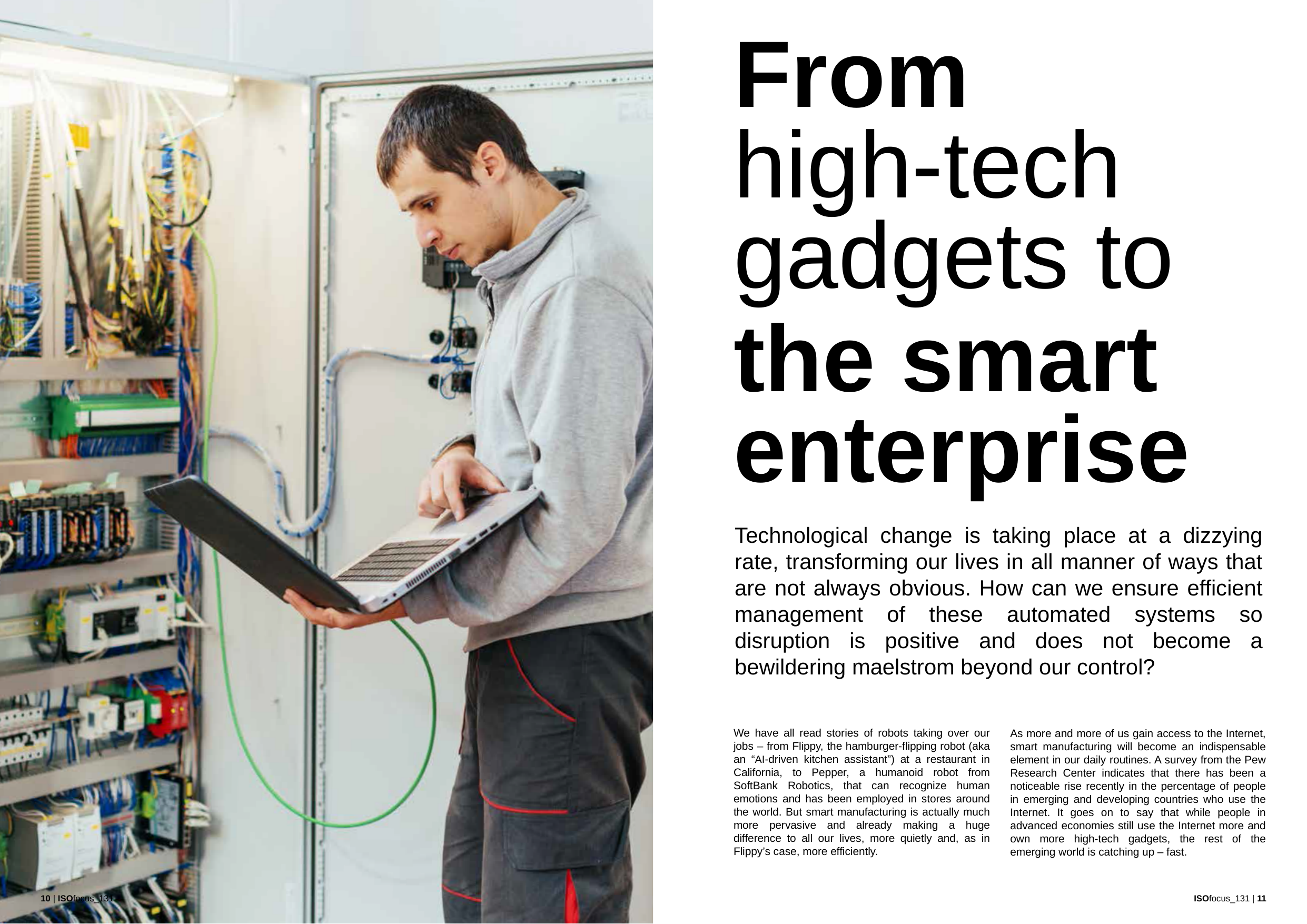

# From
high-tech
gadgets to
the smart enterprise
Technological change is taking place at a dizzying rate, transforming our lives in all manner of ways that are not always obvious. How can we ensure efficient management of these automated systems so disruption is positive and does not become a bewildering maelstrom beyond our control?
We have all read stories of robots taking over our jobs – from Flippy, the hamburger-flipping robot (aka an “AI-driven kitchen assistant”) at a restaurant in California, to Pepper, a humanoid robot from SoftBank Robotics, that can recognize human emotions and has been employed in stores around the world. But smart manufacturing is actually much more pervasive and already making a huge difference to all our lives, more quietly and, as in Flippy’s case, more efficiently.
As more and more of us gain access to the Internet, smart manufacturing will become an indispensable element in our daily routines. A survey from the Pew Research Center indicates that there has been a noticeable rise recently in the percentage of people in emerging and developing countries who use the Internet. It goes on to say that while people in advanced economies still use the Internet more and own more high-tech gadgets, the rest of the emerging world is catching up – fast.
10 | ISOfocus_131
ISOfocus_131 | 11